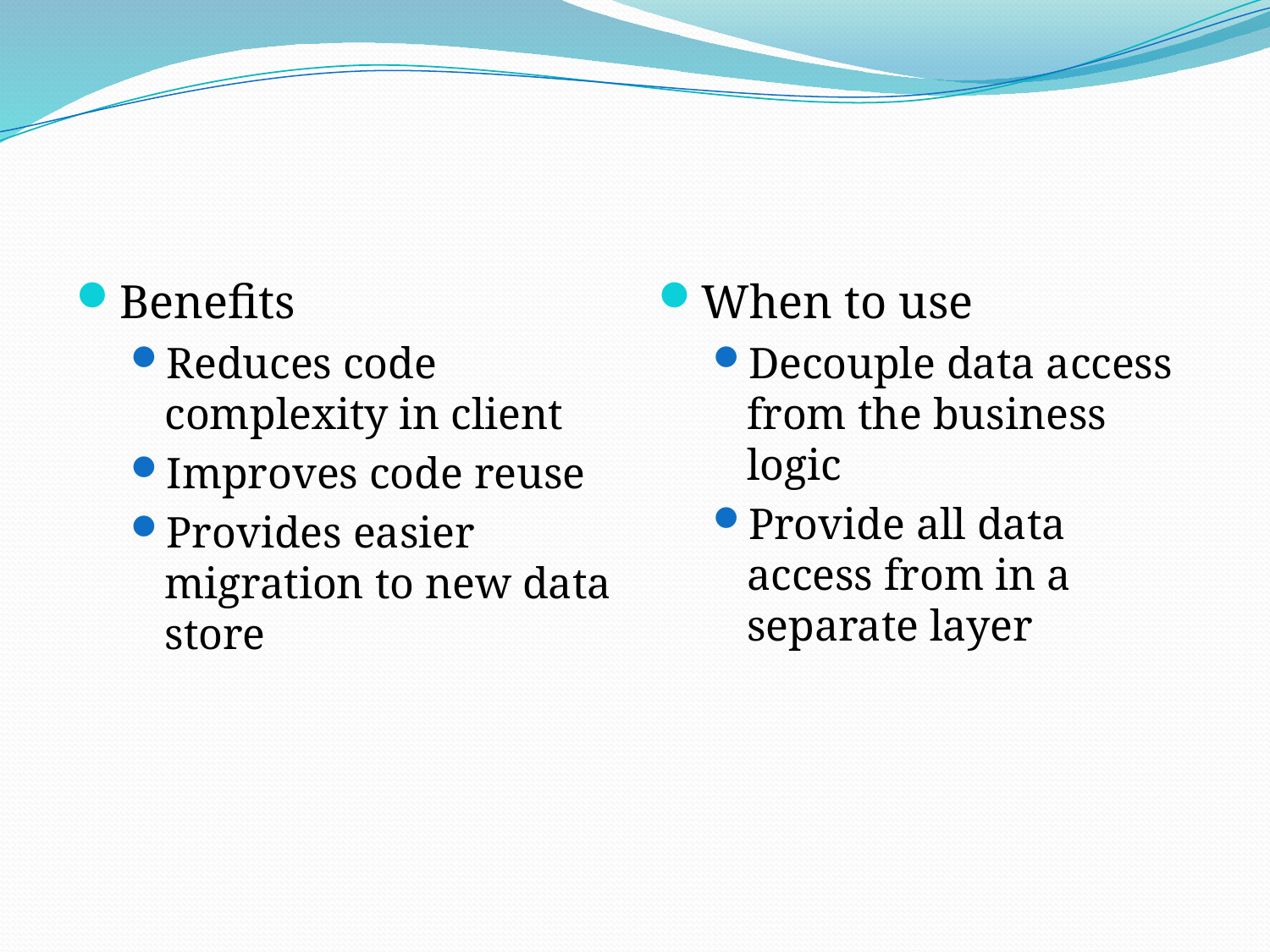

Benefits
Reduces code complexity in client
Improves code reuse
Provides easier migration to new data store

When to use
Decouple data access from the business logic
Provide all data access from in a separate layer